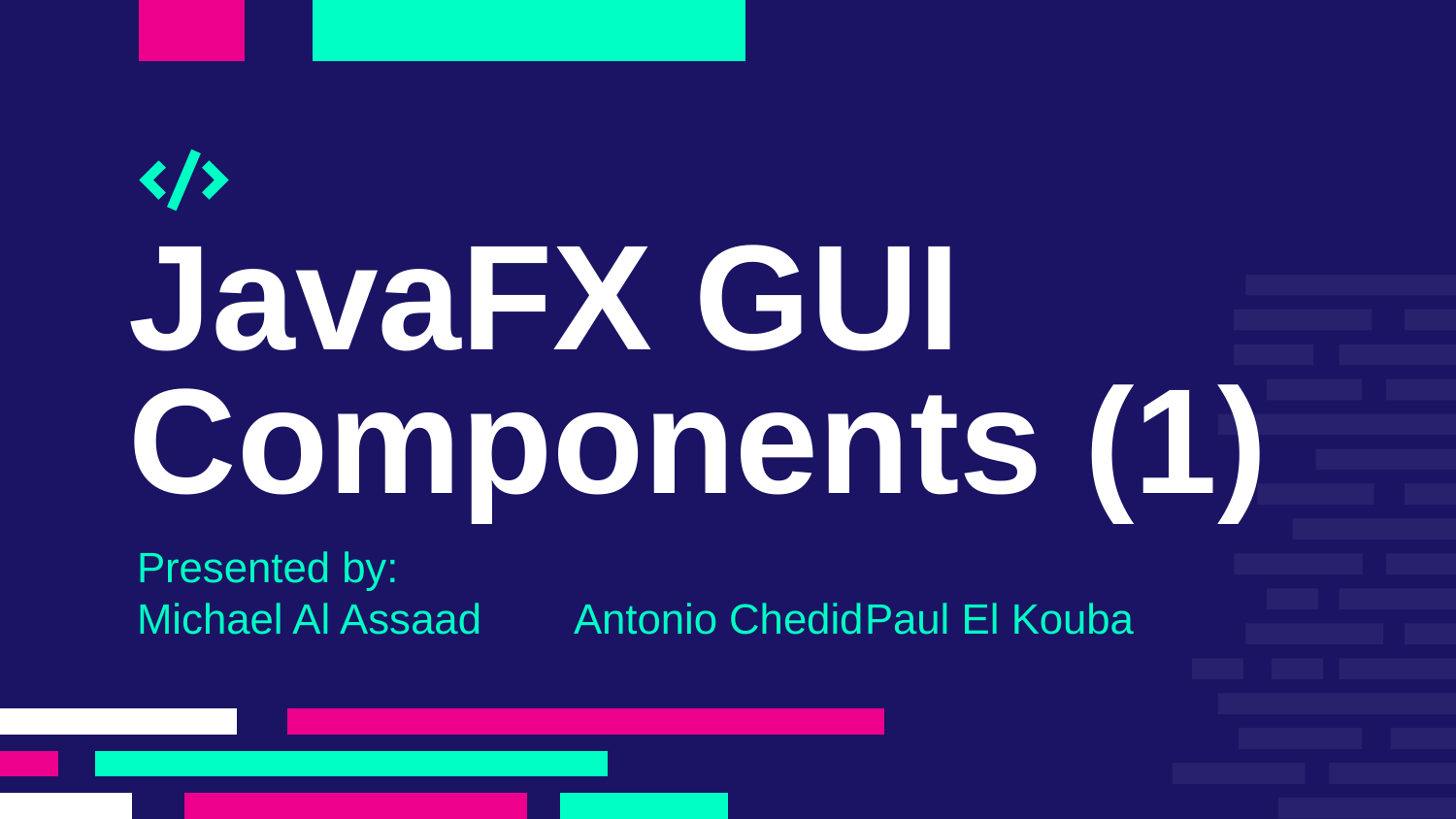

# JavaFX GUI Components (1)
Presented by:
Michael Al Assaad	Antonio Chedid	Paul El Kouba